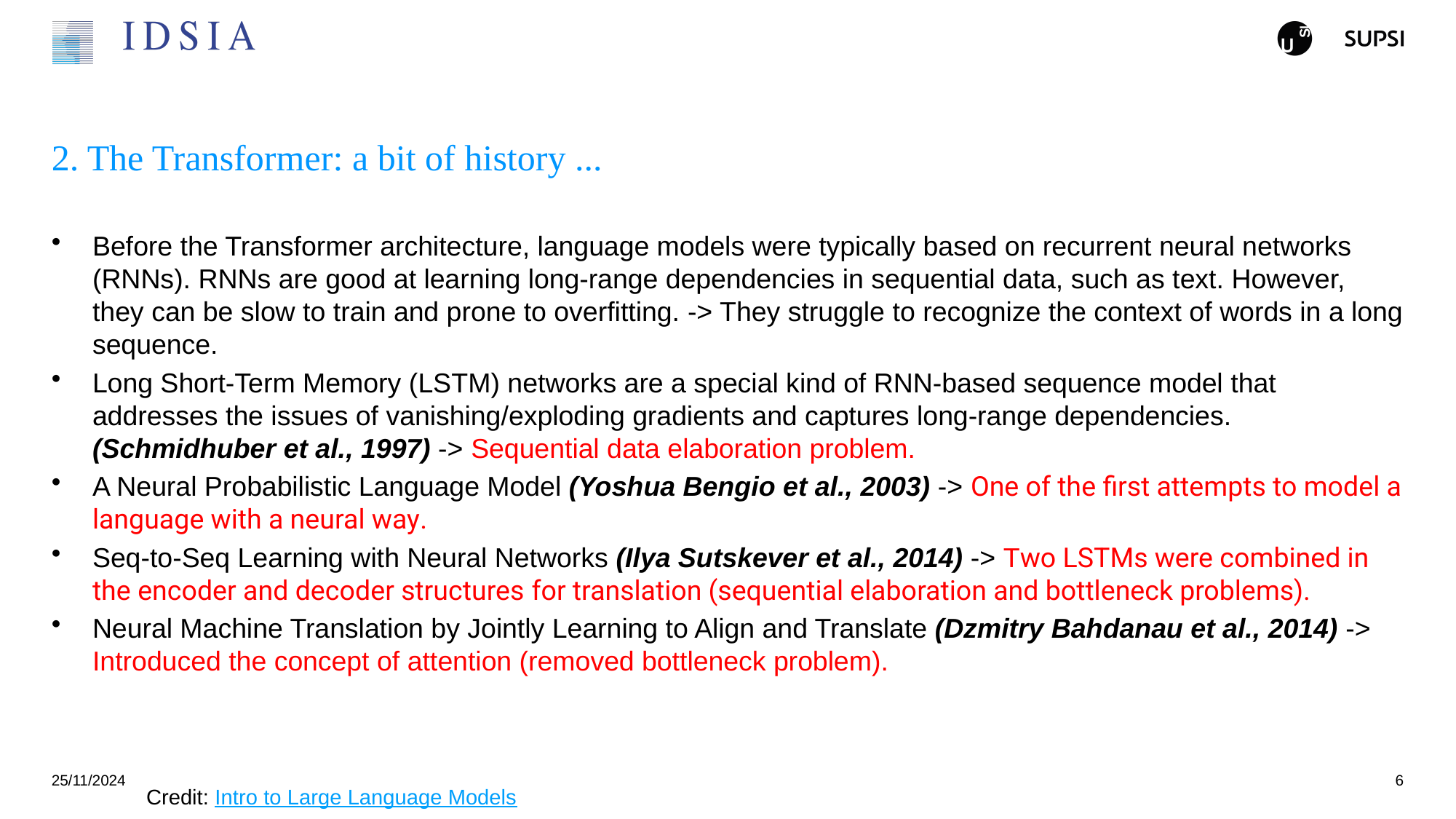

# 2. The Transformer: a bit of history ...
Before the Transformer architecture, language models were typically based on recurrent neural networks (RNNs). RNNs are good at learning long-range dependencies in sequential data, such as text. However, they can be slow to train and prone to overfitting. -> They struggle to recognize the context of words in a long sequence.
Long Short-Term Memory (LSTM) networks are a special kind of RNN-based sequence model that addresses the issues of vanishing/exploding gradients and captures long-range dependencies. (Schmidhuber et al., 1997) -> Sequential data elaboration problem.
A Neural Probabilistic Language Model (Yoshua Bengio et al., 2003) -> One of the first attempts to model a language with a neural way.
Seq-to-Seq Learning with Neural Networks (Ilya Sutskever et al., 2014) -> Two LSTMs were combined in the encoder and decoder structures for translation (sequential elaboration and bottleneck problems).
Neural Machine Translation by Jointly Learning to Align and Translate (Dzmitry Bahdanau et al., 2014) -> Introduced the concept of attention (removed bottleneck problem).

25/11/2024
6
Credit: Intro to Large Language Models